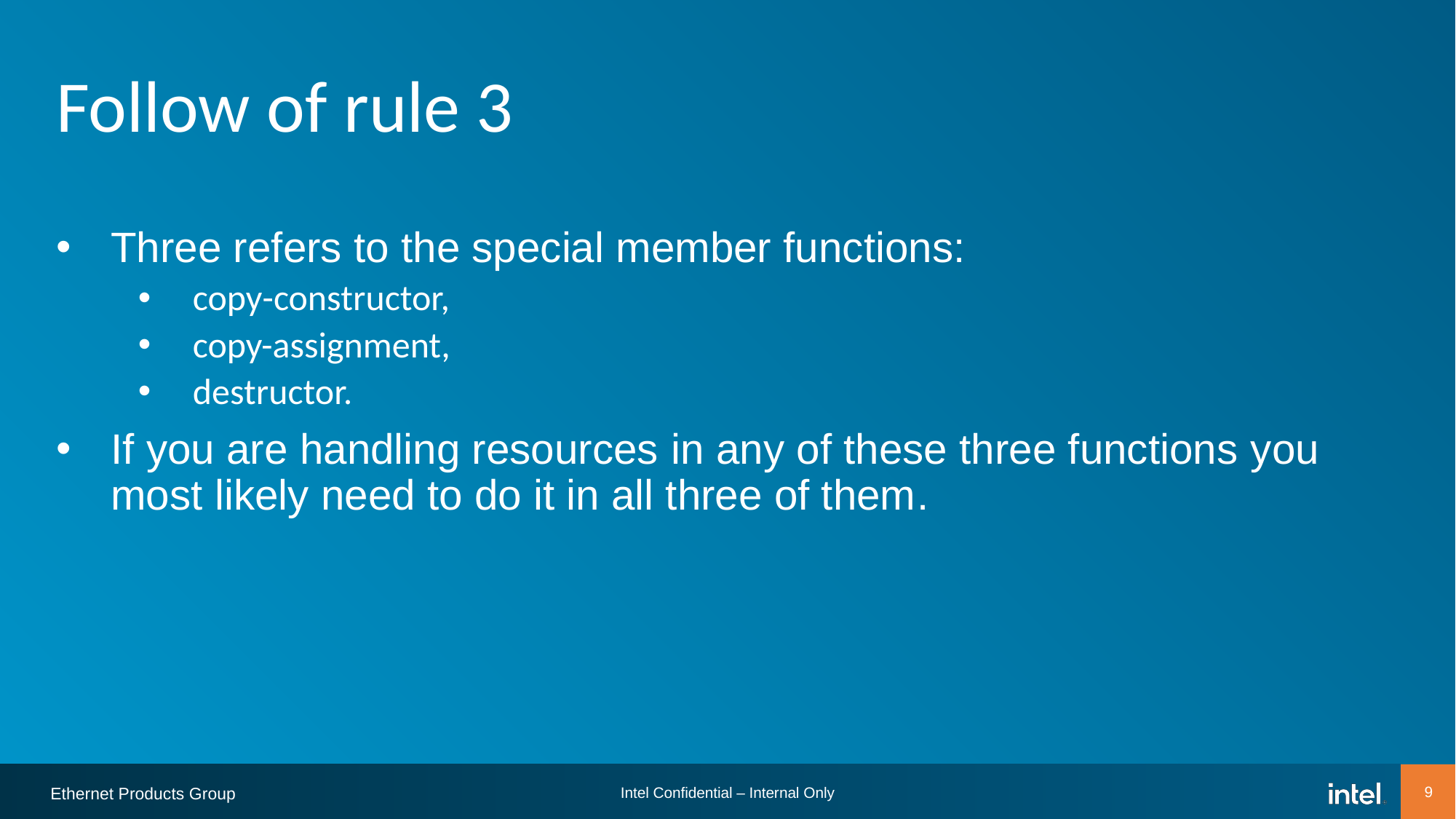

# Follow of rule 3
Three refers to the special member functions:
copy-constructor,
copy-assignment,
destructor.
If you are handling resources in any of these three functions you most likely need to do it in all three of them.